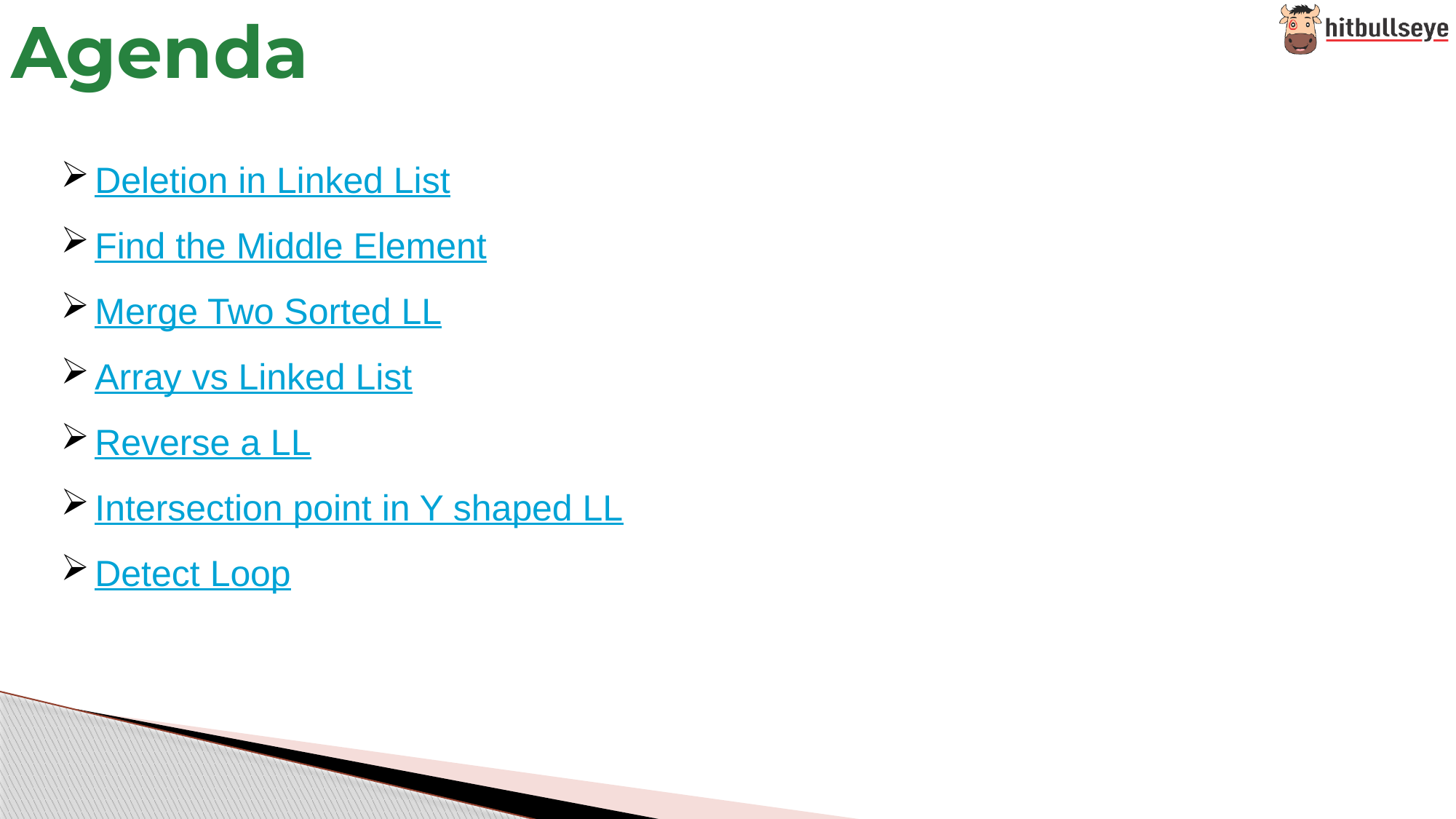

# Agenda
Deletion in Linked List
Find the Middle Element
Merge Two Sorted LL
Array vs Linked List
Reverse a LL
Intersection point in Y shaped LL
Detect Loop